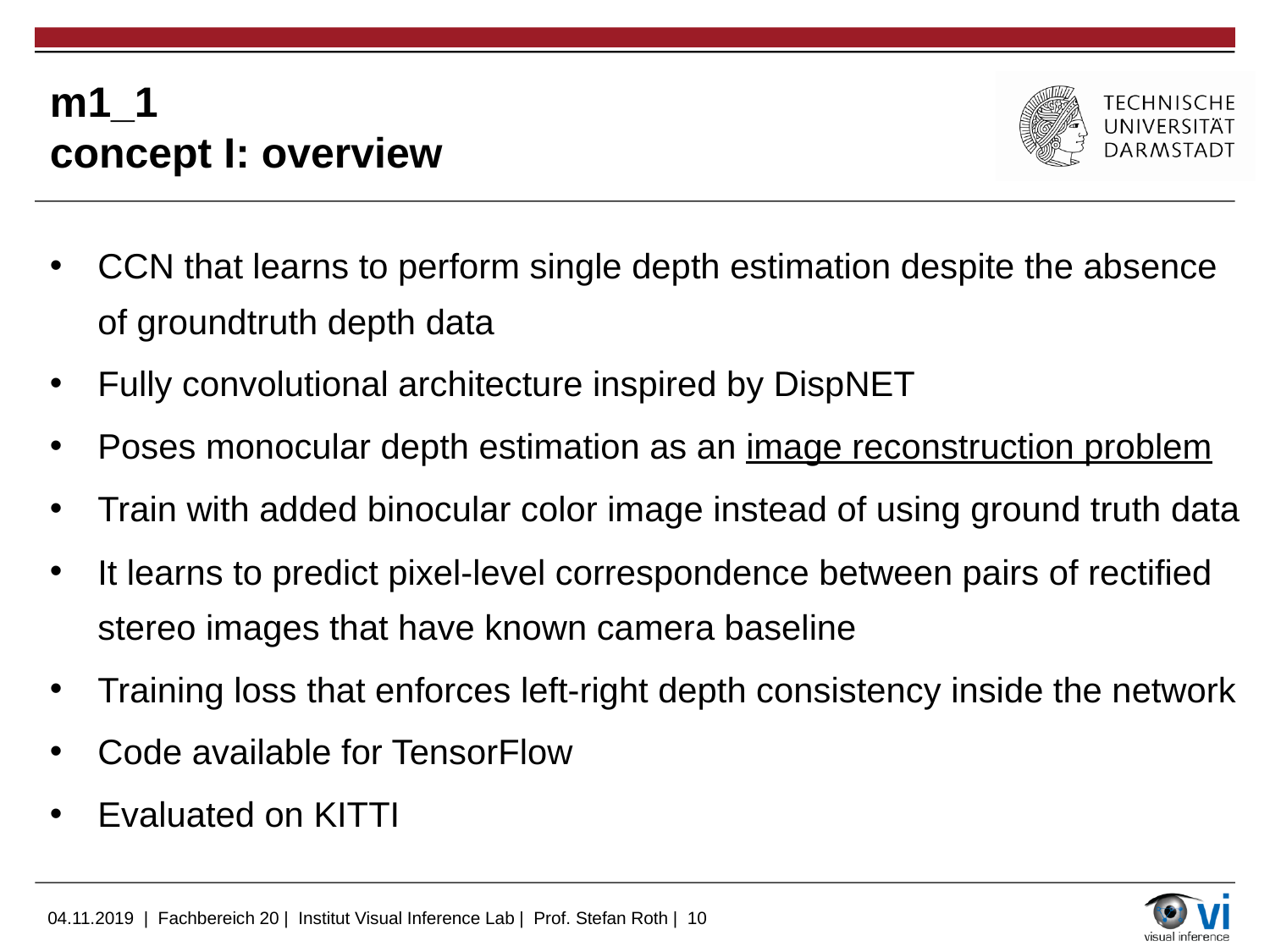

# m1_1 concept I: overview
CCN that learns to perform single depth estimation despite the absence of groundtruth depth data
Fully convolutional architecture inspired by DispNET
Poses monocular depth estimation as an image reconstruction problem
Train with added binocular color image instead of using ground truth data
It learns to predict pixel-level correspondence between pairs of rectified stereo images that have known camera baseline
Training loss that enforces left-right depth consistency inside the network
Code available for TensorFlow
Evaluated on KITTI